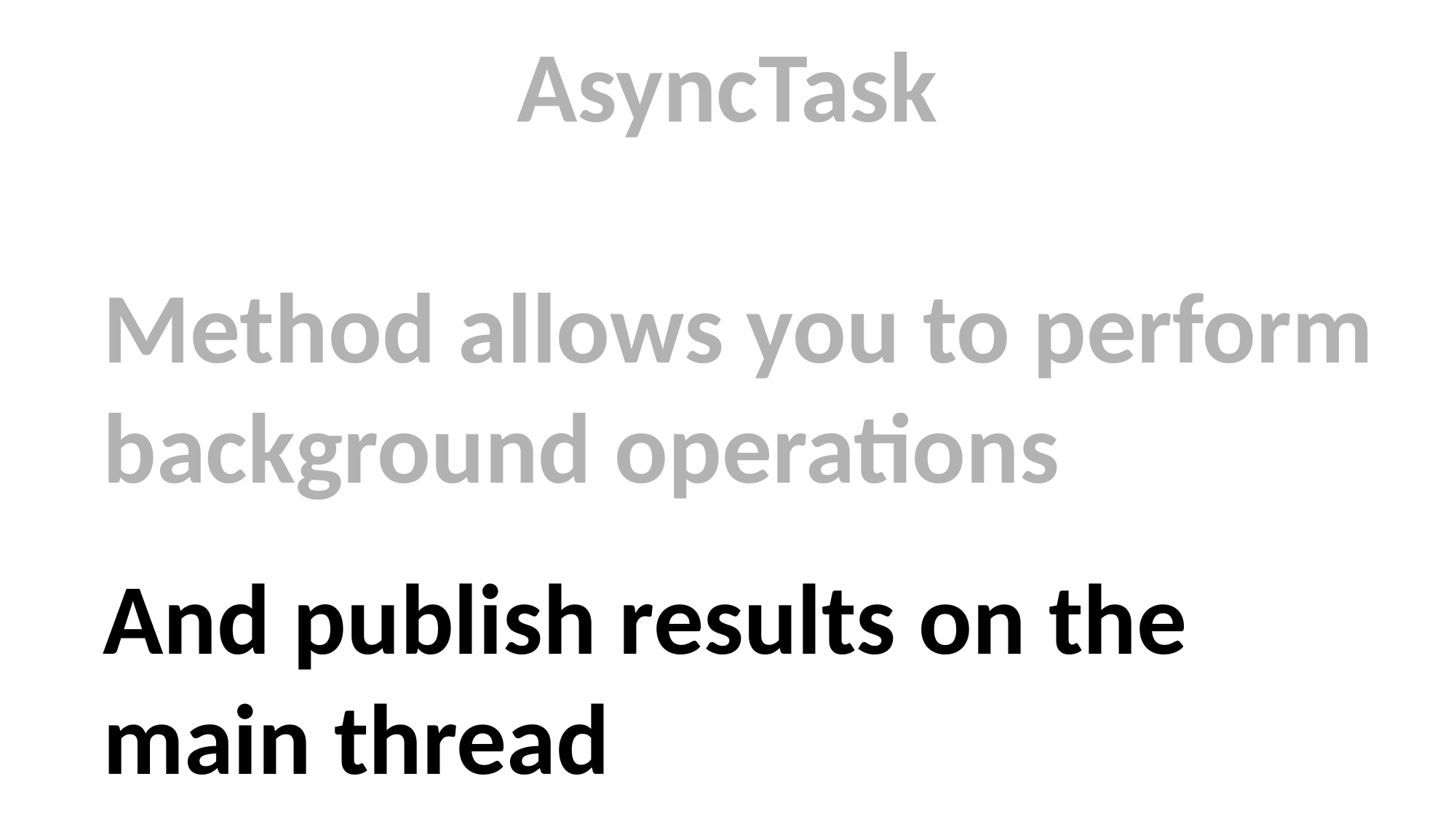

AsyncTask
Method allows you to perform background operations
And publish results on the main thread